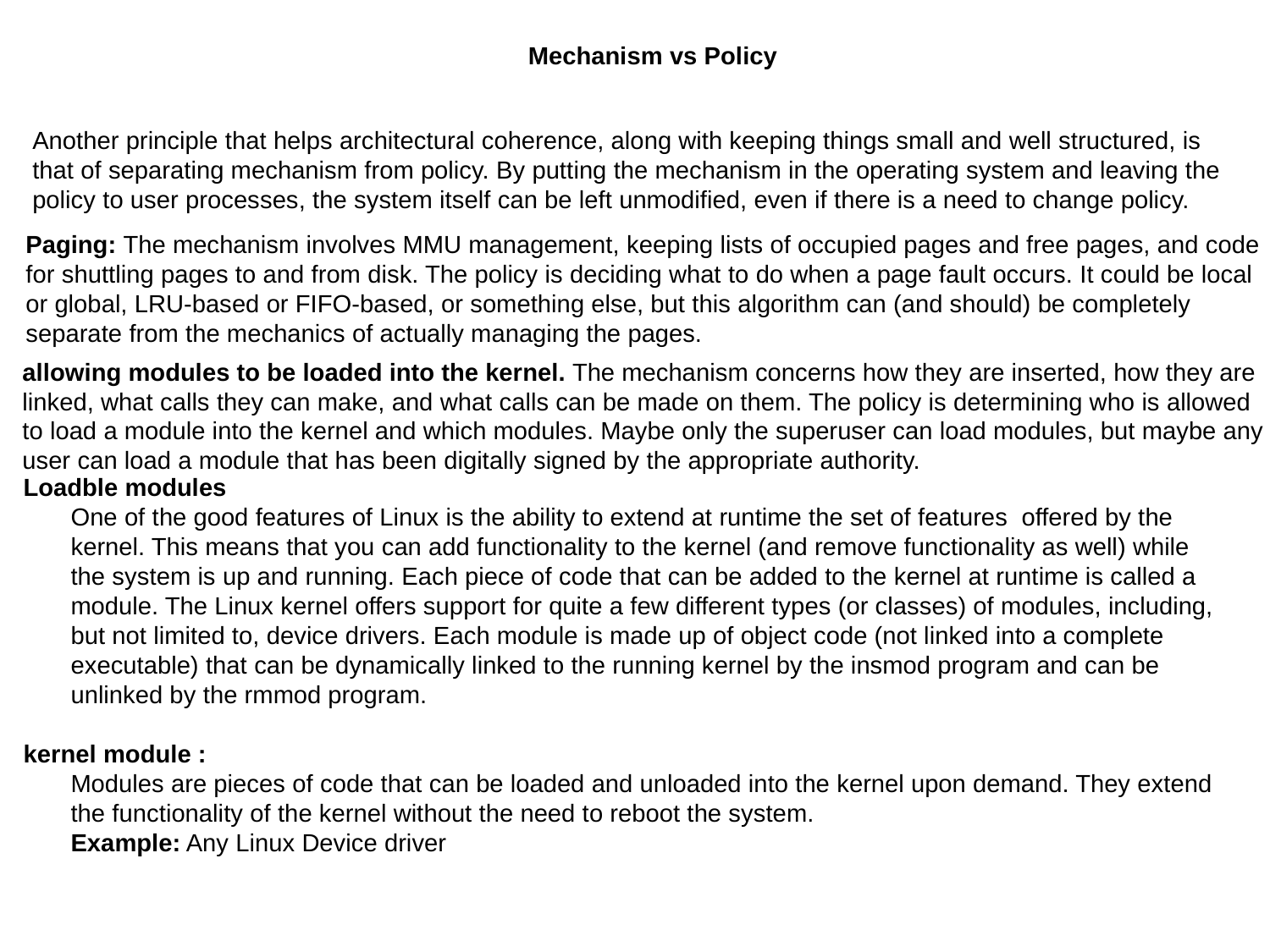

Mechanism vs Policy

Another principle that helps architectural coherence, along with keeping things small and well structured, is that of separating mechanism from policy. By putting the mechanism in the operating system and leaving the policy to user processes, the system itself can be left unmodified, even if there is a need to change policy.

Paging: The mechanism involves MMU management, keeping lists of occupied pages and free pages, and code for shuttling pages to and from disk. The policy is deciding what to do when a page fault occurs. It could be local or global, LRU-based or FIFO-based, or something else, but this algorithm can (and should) be completely separate from the mechanics of actually managing the pages.

Loadble modules
	One of the good features of Linux is the ability to extend at runtime the set of features  offered by the kernel. This means that you can add functionality to the kernel (and remove functionality as well) while the system is up and running. Each piece of code that can be added to the kernel at runtime is called a module. The Linux kernel offers support for quite a few different types (or classes) of modules, including, but not limited to, device drivers. Each module is made up of object code (not linked into a complete executable) that can be dynamically linked to the running kernel by the insmod program and can be unlinked by the rmmod program.

kernel module :
	Modules are pieces of code that can be loaded and unloaded into the kernel upon demand. They extend the functionality of the kernel without the need to reboot the system.
	Example: Any Linux Device driver
allowing modules to be loaded into the kernel. The mechanism concerns how they are inserted, how they are linked, what calls they can make, and what calls can be made on them. The policy is determining who is allowed to load a module into the kernel and which modules. Maybe only the superuser can load modules, but maybe any user can load a module that has been digitally signed by the appropriate authority.